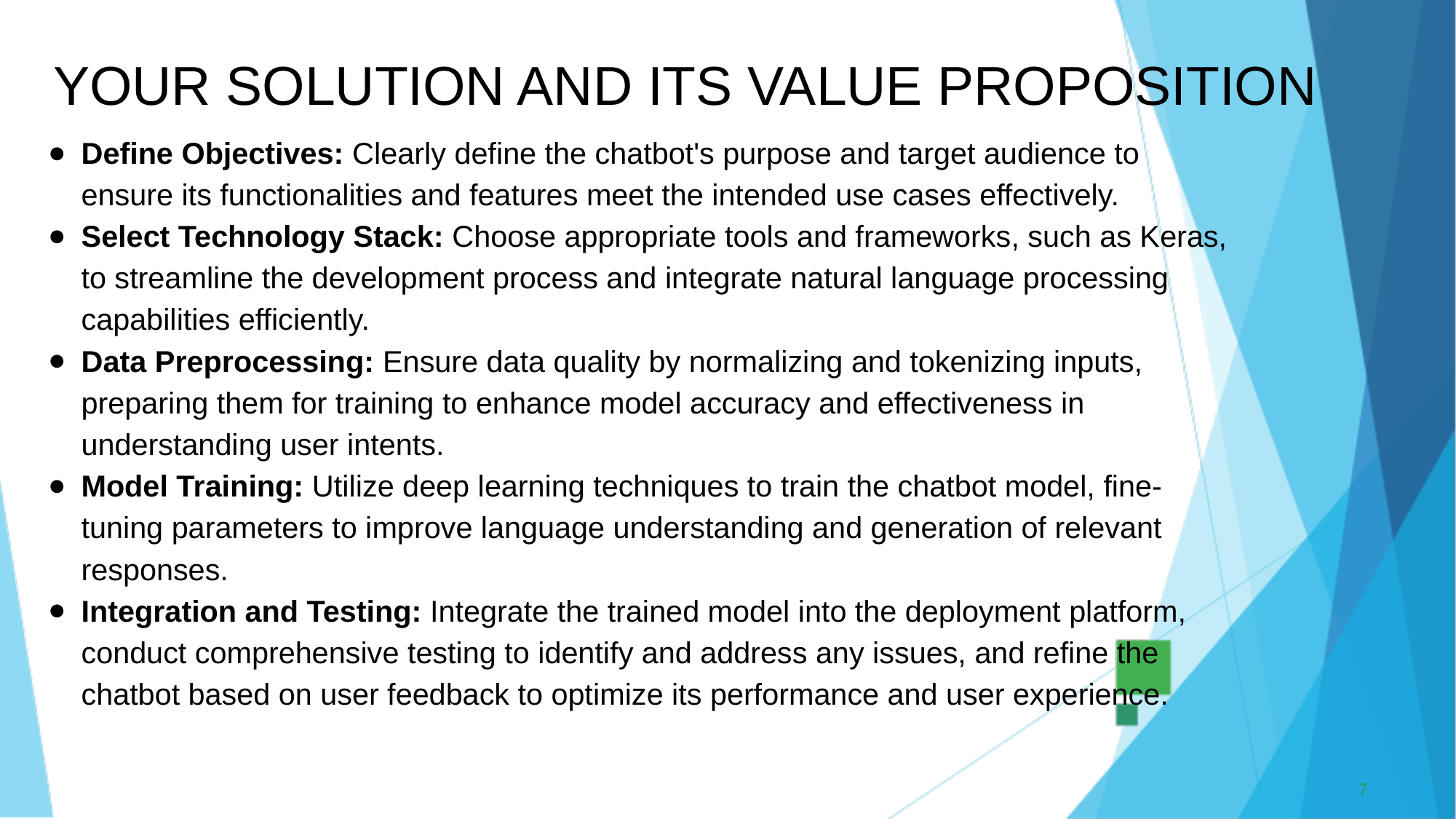

YOUR SOLUTION AND ITS VALUE PROPOSITION
Define Objectives: Clearly define the chatbot's purpose and target audience to ensure its functionalities and features meet the intended use cases effectively.
Select Technology Stack: Choose appropriate tools and frameworks, such as Keras, to streamline the development process and integrate natural language processing capabilities efficiently.
Data Preprocessing: Ensure data quality by normalizing and tokenizing inputs, preparing them for training to enhance model accuracy and effectiveness in understanding user intents.
Model Training: Utilize deep learning techniques to train the chatbot model, fine-tuning parameters to improve language understanding and generation of relevant responses.
Integration and Testing: Integrate the trained model into the deployment platform, conduct comprehensive testing to identify and address any issues, and refine the chatbot based on user feedback to optimize its performance and user experience.

7